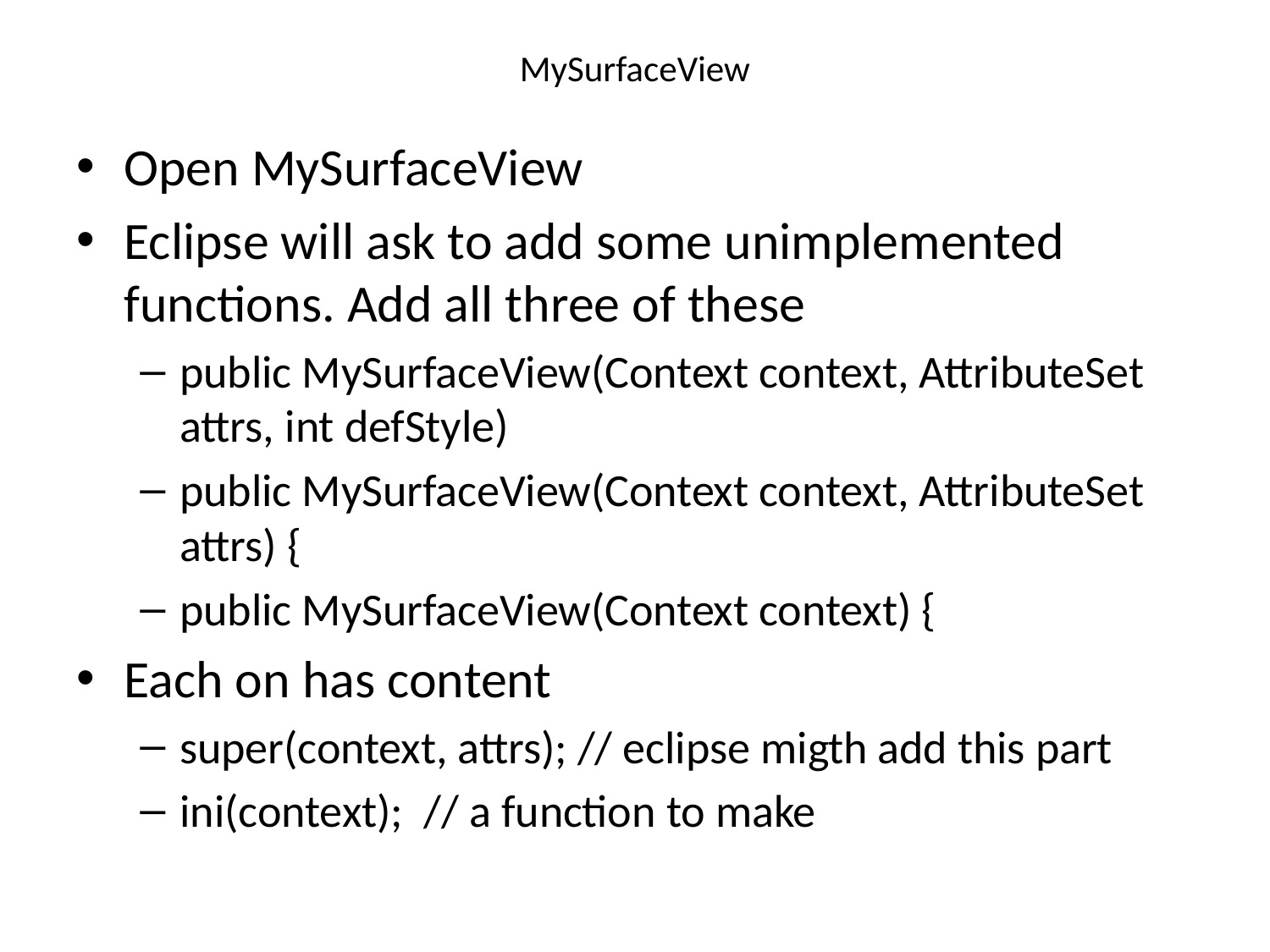

# MySurfaceView
Open MySurfaceView
Eclipse will ask to add some unimplemented functions. Add all three of these
public MySurfaceView(Context context, AttributeSet attrs, int defStyle)
public MySurfaceView(Context context, AttributeSet attrs) {
public MySurfaceView(Context context) {
Each on has content
super(context, attrs); // eclipse migth add this part
ini(context);  // a function to make